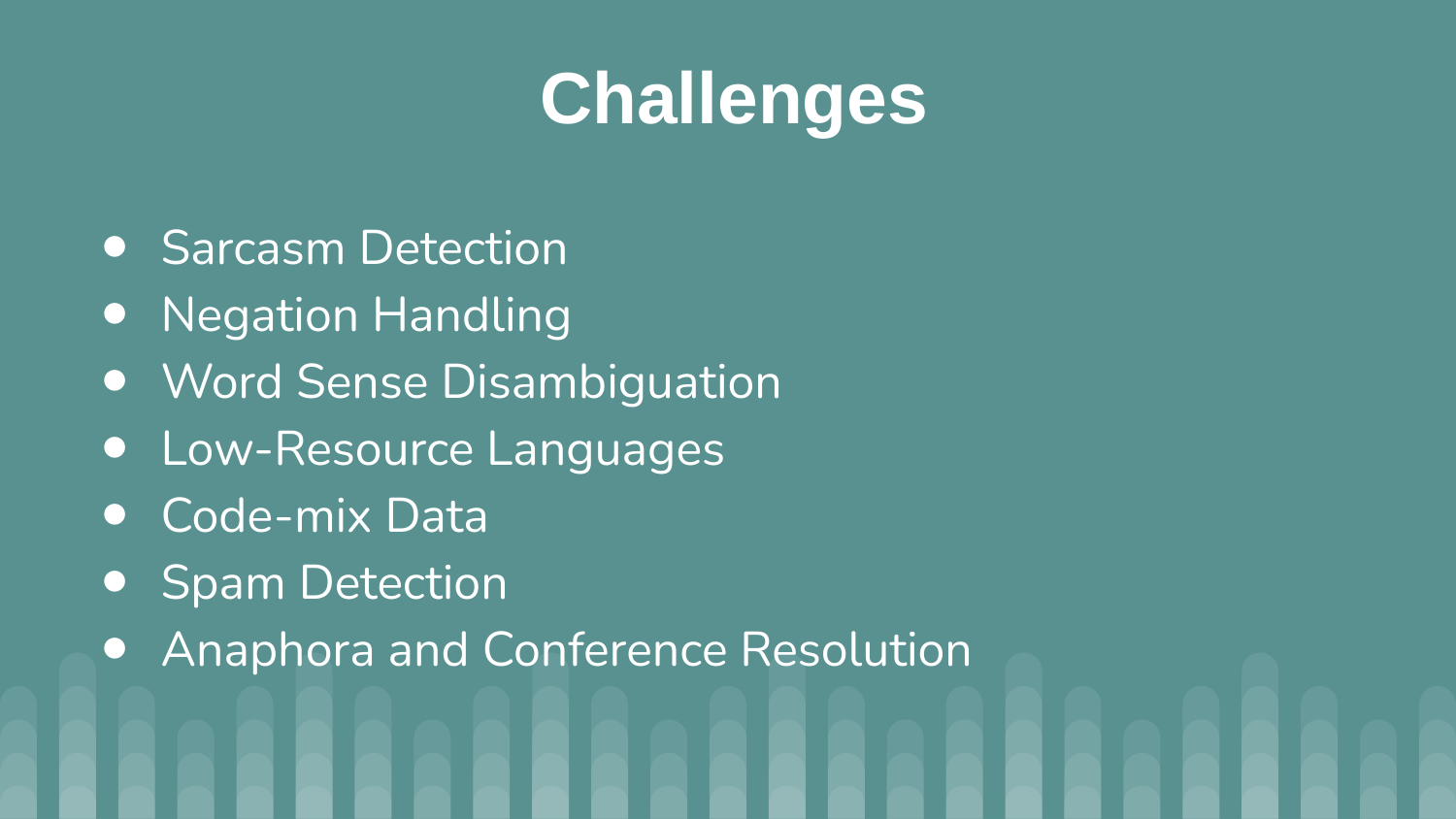

# Challenges
Sarcasm Detection
Negation Handling
Word Sense Disambiguation
Low-Resource Languages
Code-mix Data
Spam Detection
Anaphora and Conference Resolution